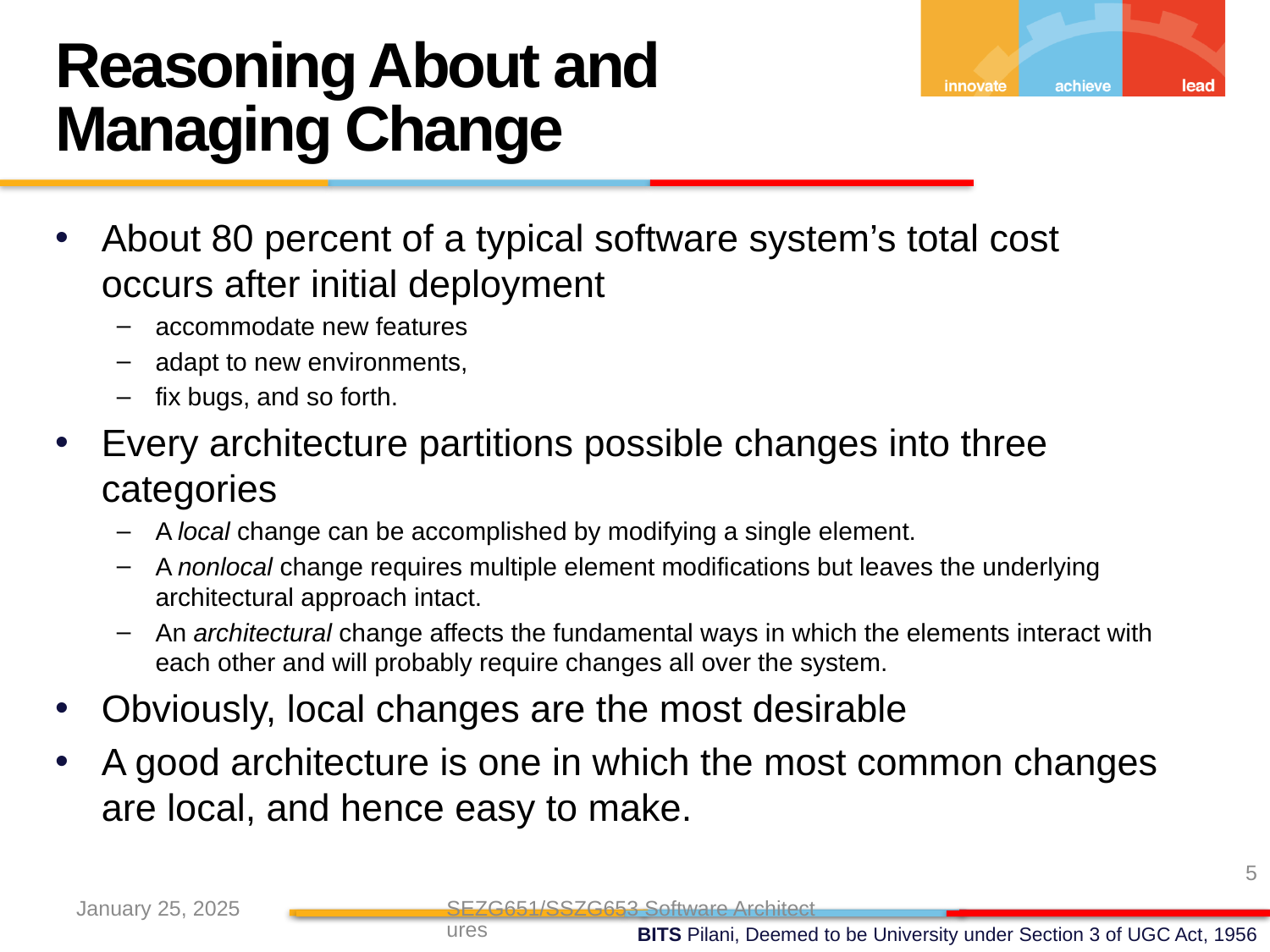

Reasoning About and Managing Change
About 80 percent of a typical software system’s total cost occurs after initial deployment
accommodate new features
adapt to new environments,
fix bugs, and so forth.
Every architecture partitions possible changes into three categories
A local change can be accomplished by modifying a single element.
A nonlocal change requires multiple element modifications but leaves the underlying architectural approach intact.
An architectural change affects the fundamental ways in which the elements interact with each other and will probably require changes all over the system.
Obviously, local changes are the most desirable
A good architecture is one in which the most common changes are local, and hence easy to make.
5
January 25, 2025
SEZG651/SSZG653 Software Architectures